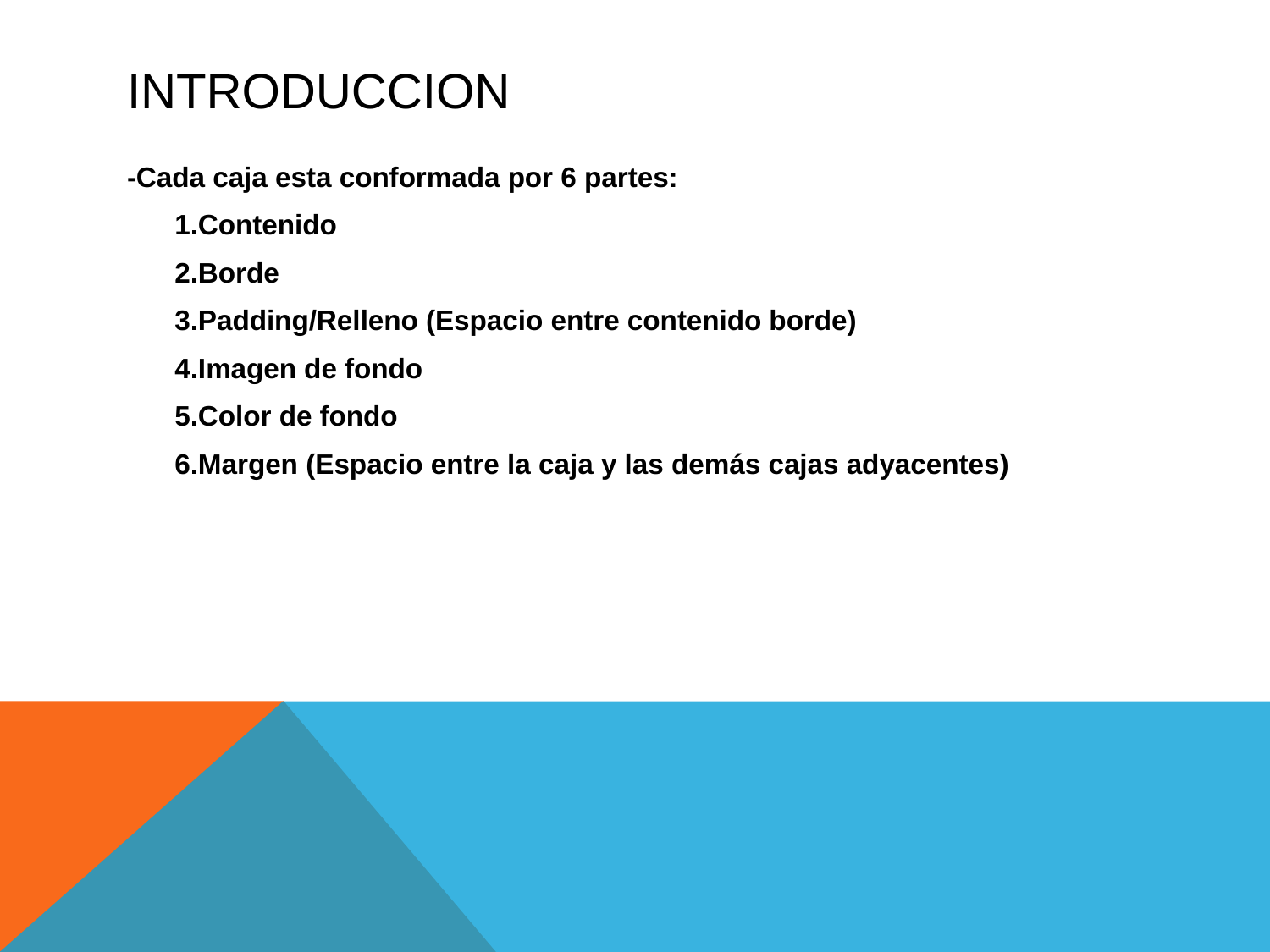

# Introduccion
-Cada caja esta conformada por 6 partes:
	1.Contenido
	2.Borde
	3.Padding/Relleno (Espacio entre contenido borde)
	4.Imagen de fondo
	5.Color de fondo
	6.Margen (Espacio entre la caja y las demás cajas adyacentes)